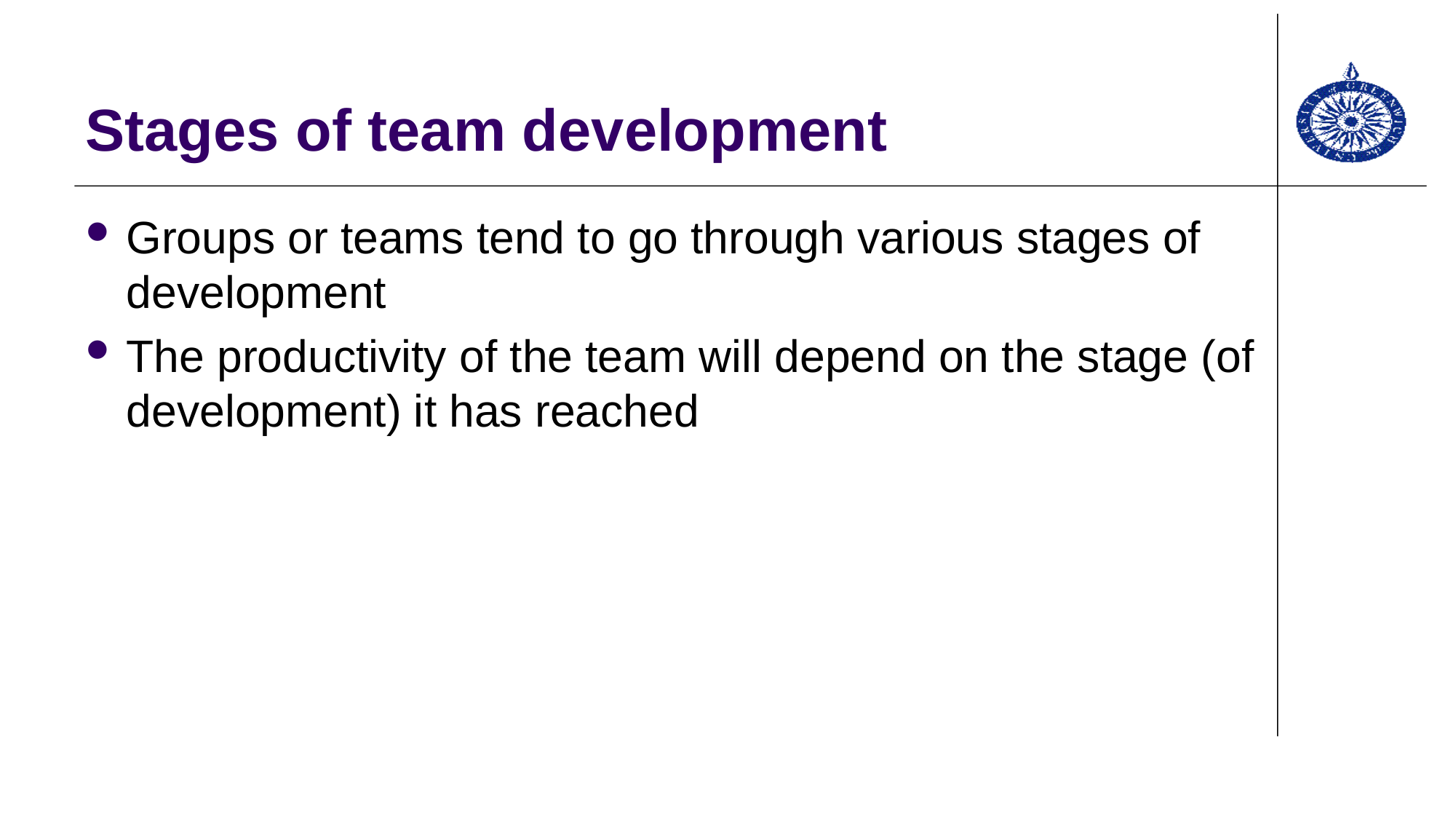

# Stages of team development
Groups or teams tend to go through various stages of development
The productivity of the team will depend on the stage (of development) it has reached